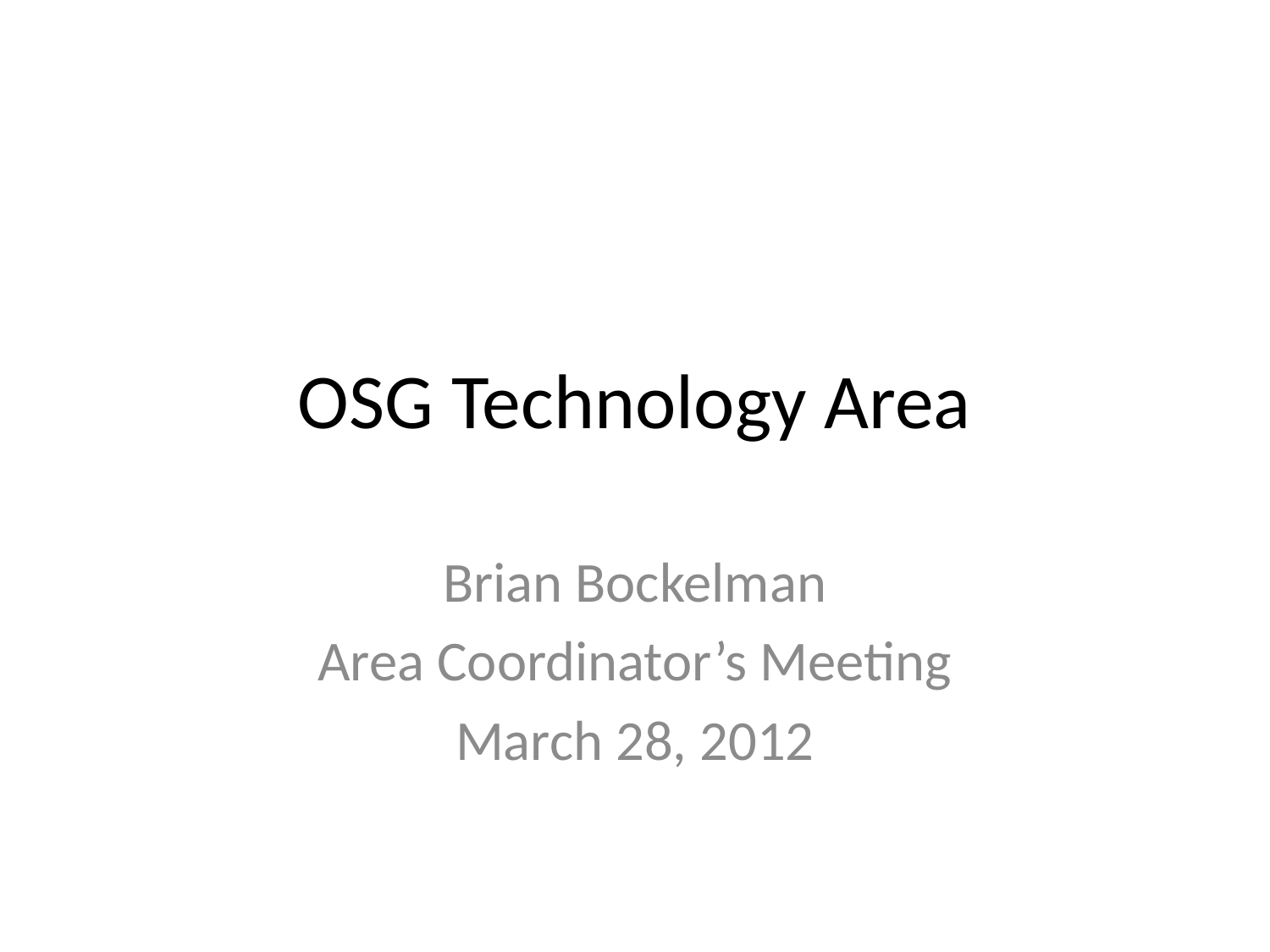

# OSG Technology Area
Brian Bockelman
Area Coordinator’s Meeting
March 28, 2012